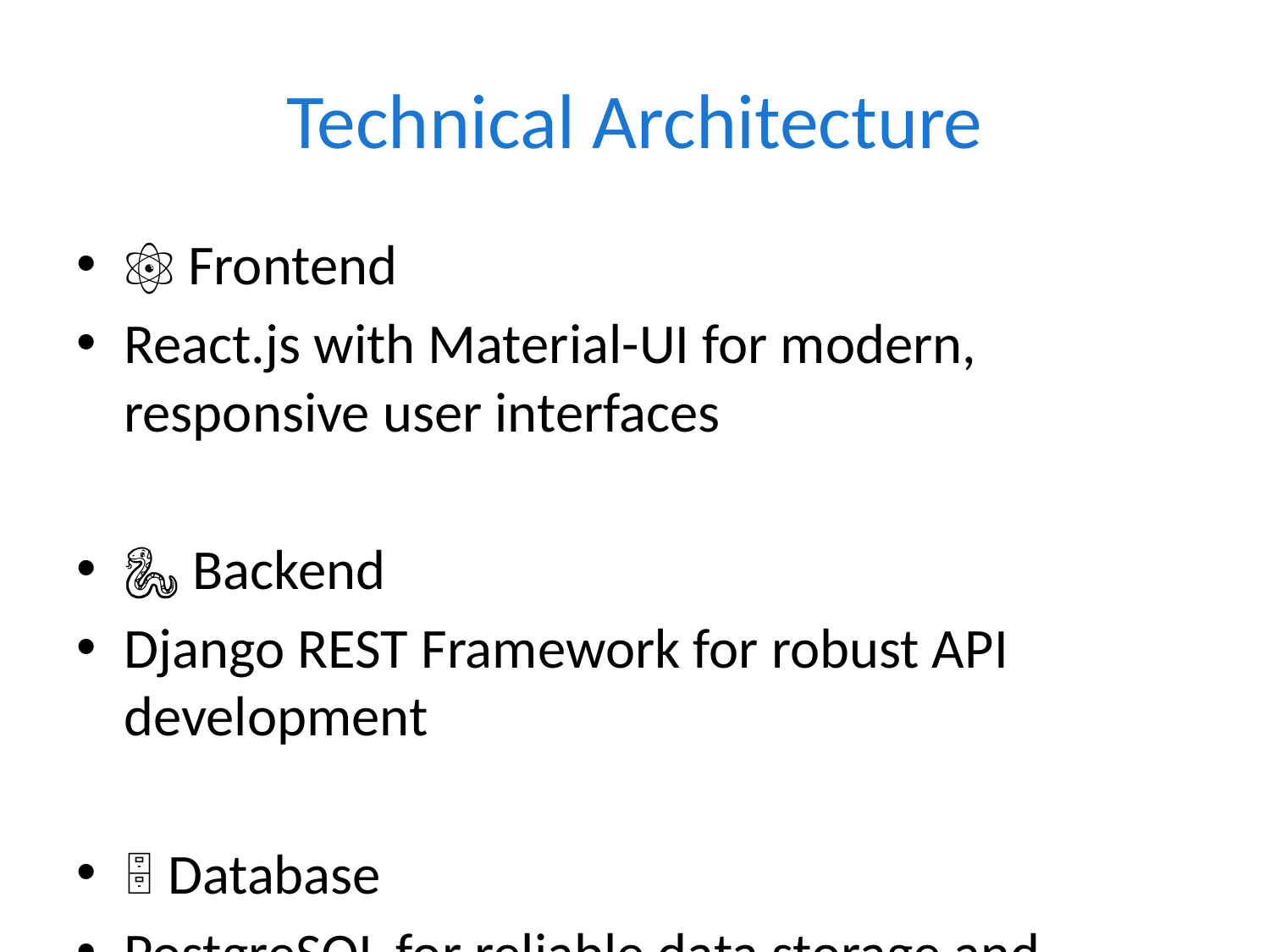

# Technical Architecture
⚛️ Frontend
React.js with Material-UI for modern, responsive user interfaces

🐍 Backend
Django REST Framework for robust API development

🗄️ Database
PostgreSQL for reliable data storage and management

📱 Mobile
Capacitor for cross-platform mobile app development

🔒 Security
JWT authentication, role-based access, data encryption

☁️ Deployment
Cloud-ready architecture with scalable infrastructure